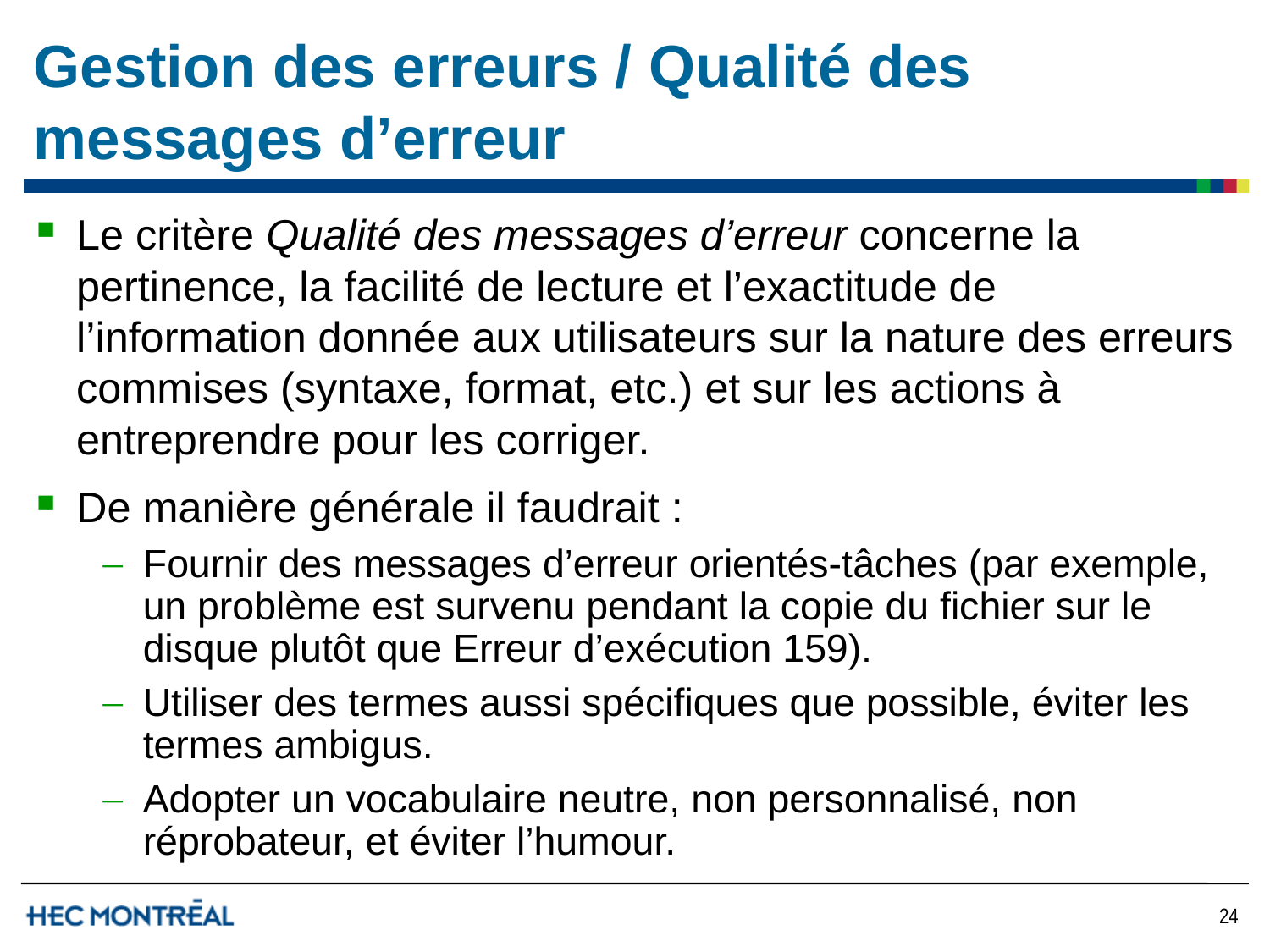

# Gestion des erreurs / Qualité des messages d’erreur
Le critère Qualité des messages d’erreur concerne la pertinence, la facilité de lecture et l’exactitude de l’information donnée aux utilisateurs sur la nature des erreurs commises (syntaxe, format, etc.) et sur les actions à entreprendre pour les corriger.
De manière générale il faudrait :
Fournir des messages d’erreur orientés-tâches (par exemple, un problème est survenu pendant la copie du fichier sur le disque plutôt que Erreur d’exécution 159).
Utiliser des termes aussi spécifiques que possible, éviter les termes ambigus.
Adopter un vocabulaire neutre, non personnalisé, non réprobateur, et éviter l’humour.
24